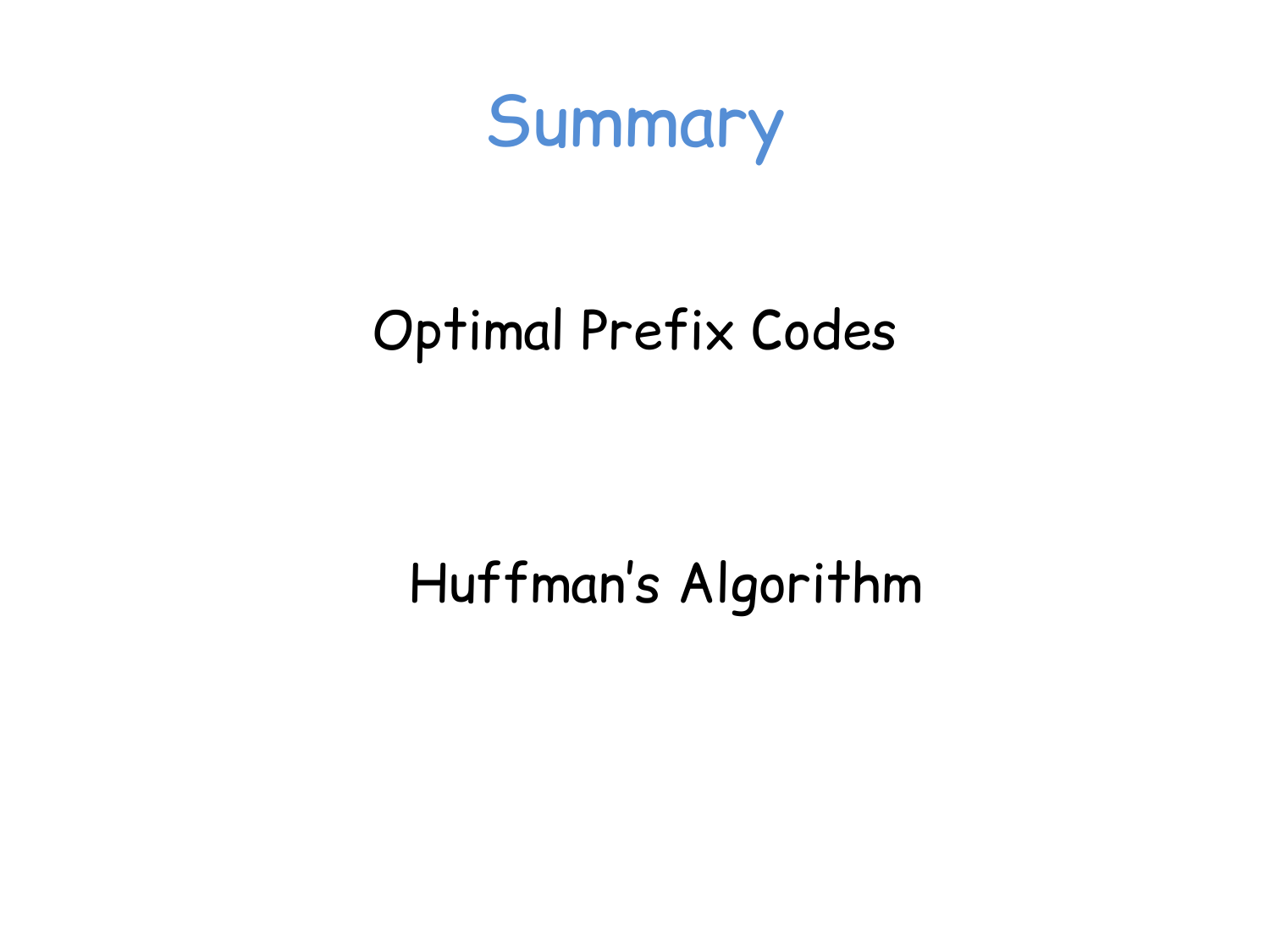

# Summary
Optimal Prefix Codes

Huffman’s Algorithm